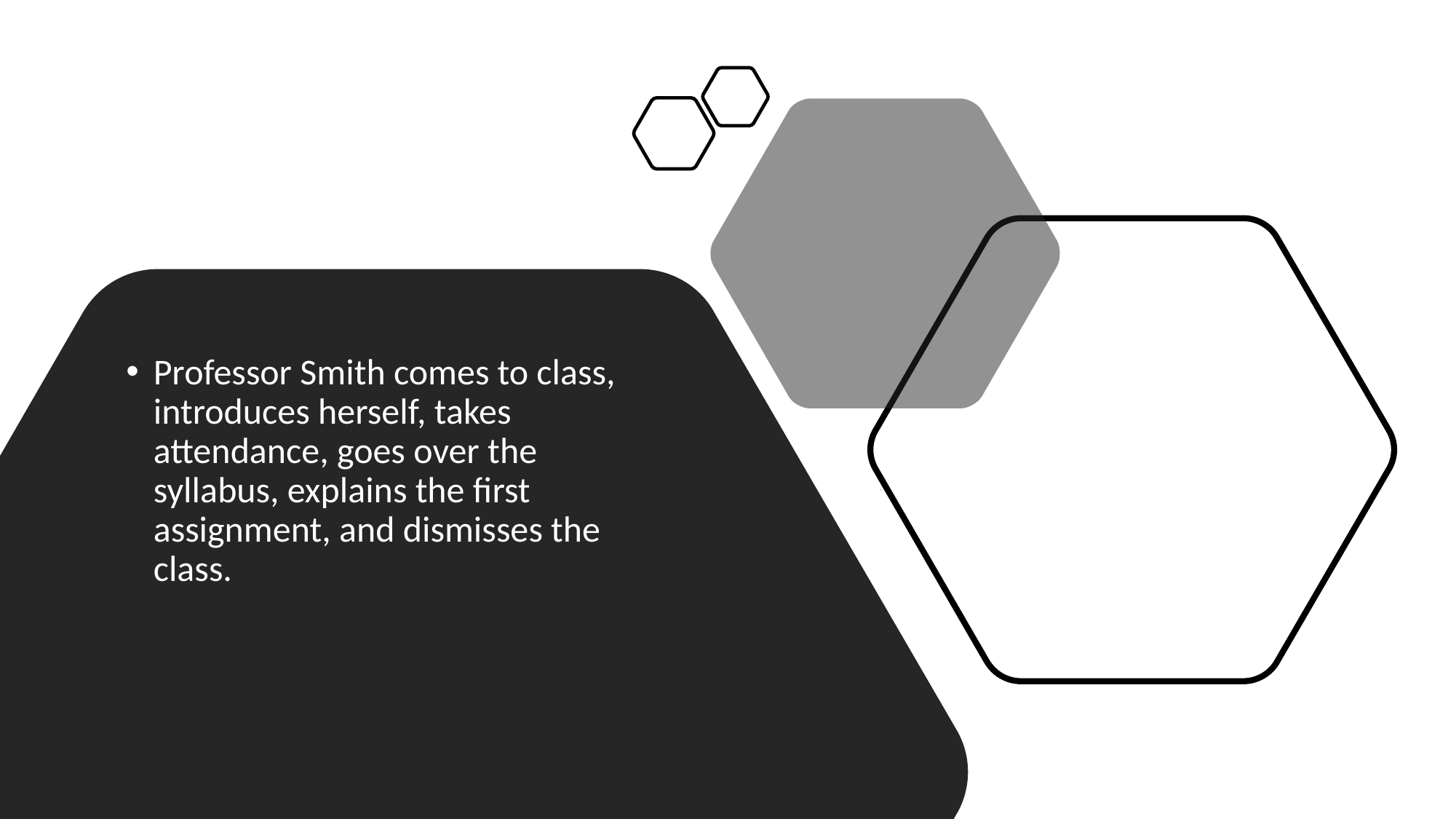

#

Professor Smith comes to class, introduces herself, takes attendance, goes over the syllabus, explains the first assignment, and dismisses the class.